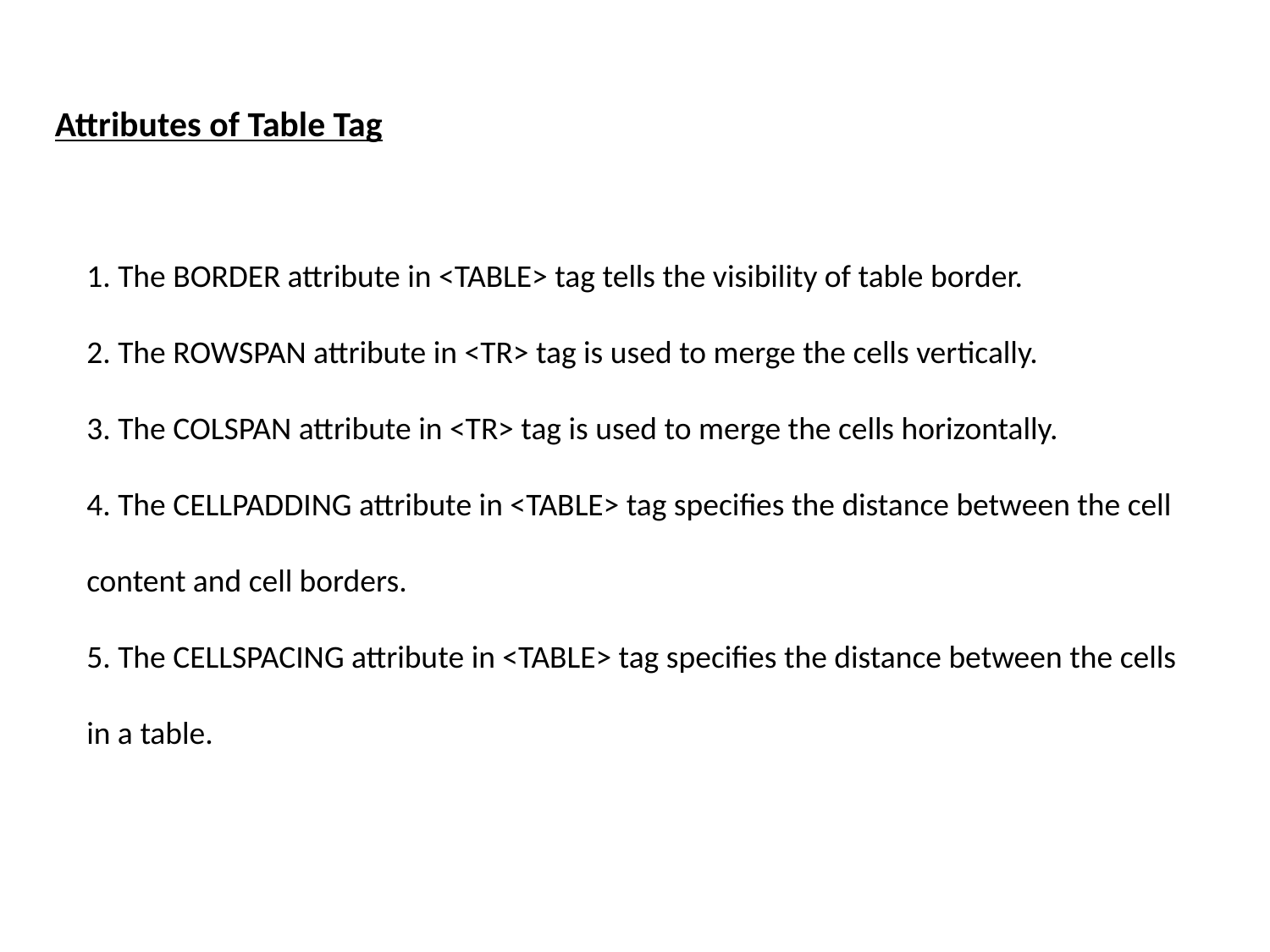

Attributes of Table Tag
1. The BORDER attribute in <TABLE> tag tells the visibility of table border.
2. The ROWSPAN attribute in <TR> tag is used to merge the cells vertically.
3. The COLSPAN attribute in <TR> tag is used to merge the cells horizontally.
4. The CELLPADDING attribute in <TABLE> tag specifies the distance between the cell content and cell borders.
5. The CELLSPACING attribute in <TABLE> tag specifies the distance between the cells in a table.